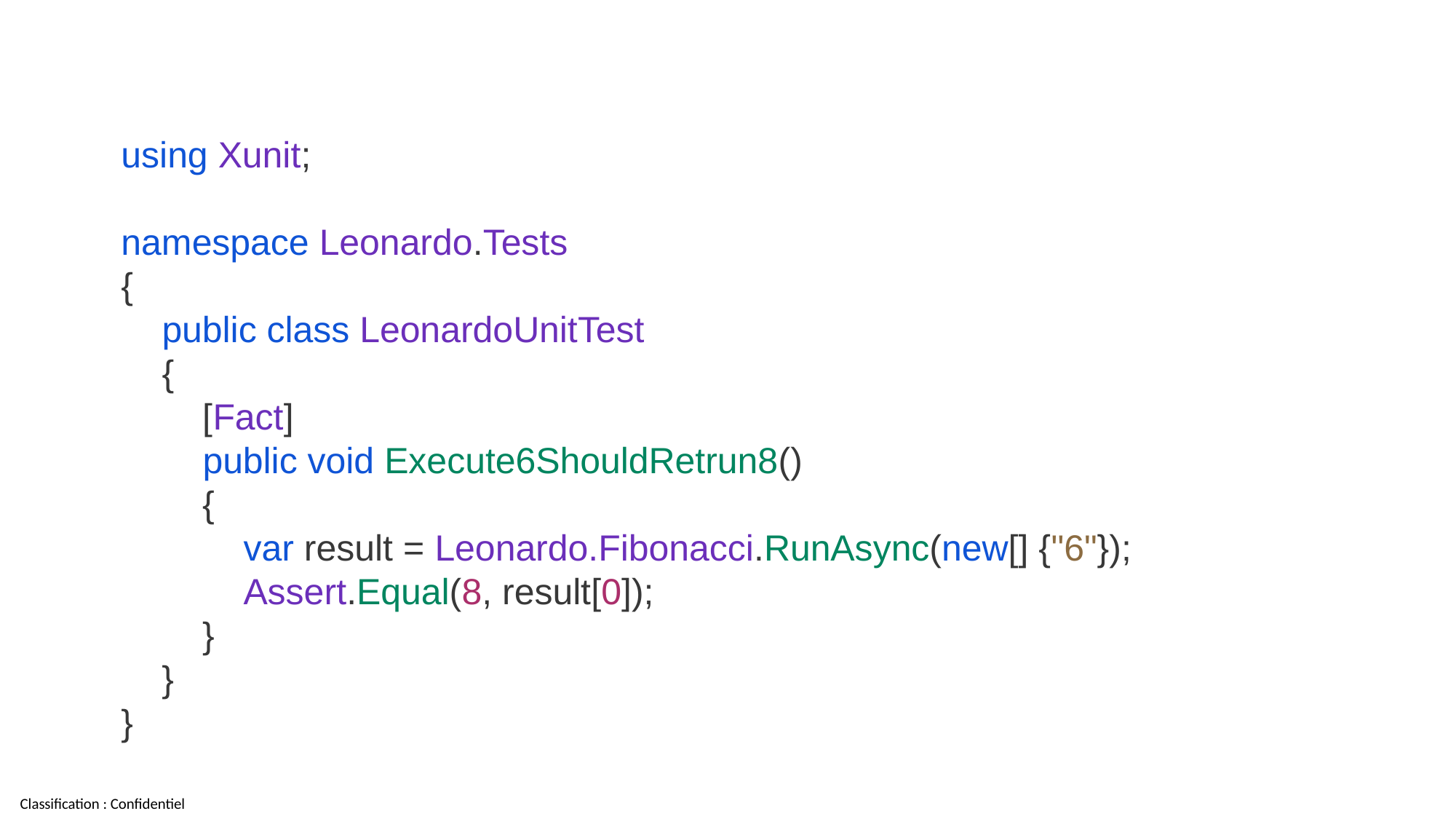

#
using Xunit;
namespace Leonardo.Tests
{
    public class LeonardoUnitTest
    {
        [Fact]
        public void Execute6ShouldRetrun8()
        {
            var result = Leonardo.Fibonacci.RunAsync(new[] {"6"});
            Assert.Equal(8, result[0]);
        }
    }
}